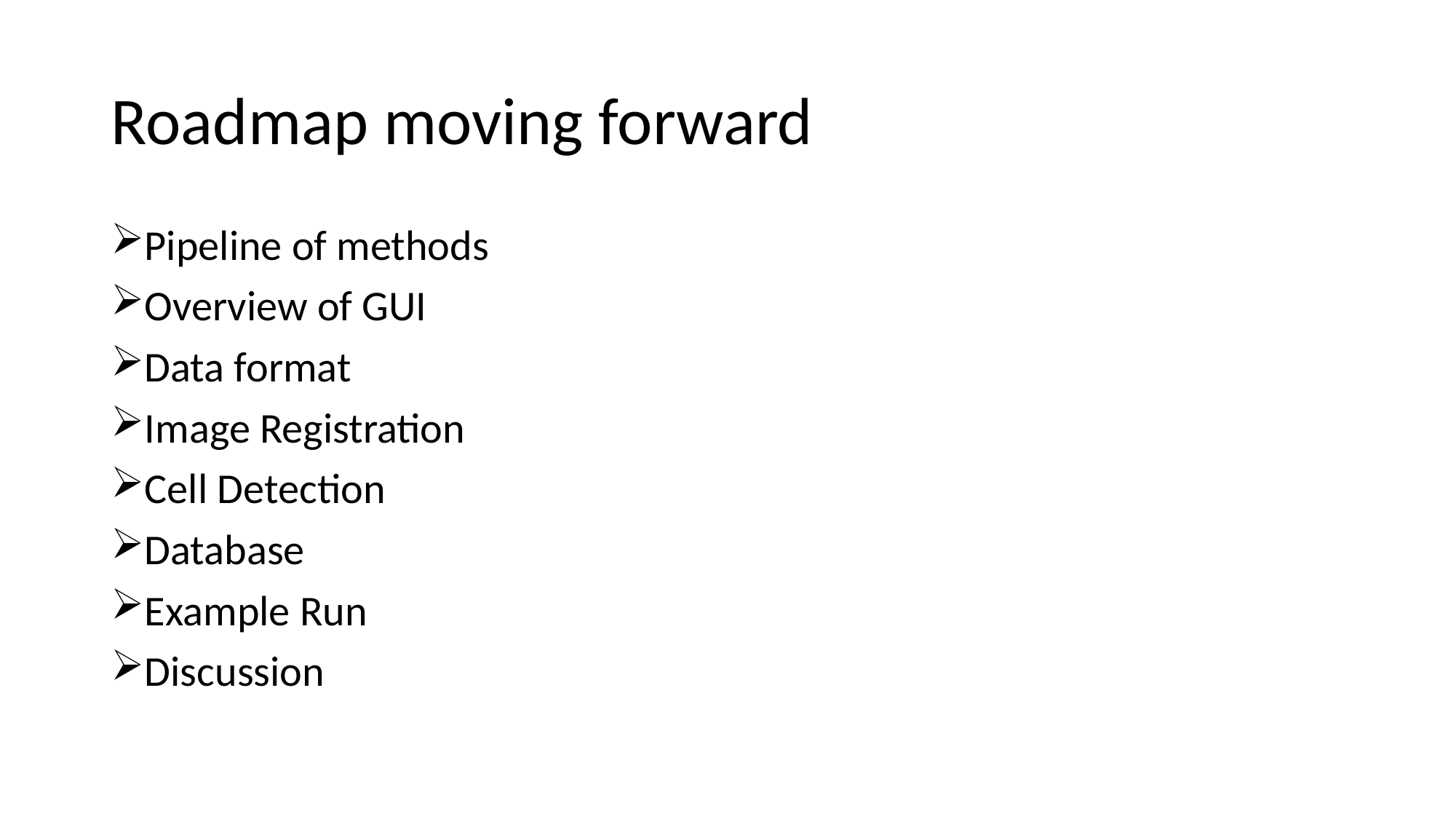

# Roadmap moving forward
Pipeline of methods
Overview of GUI
Data format
Image Registration
Cell Detection
Database
Example Run
Discussion